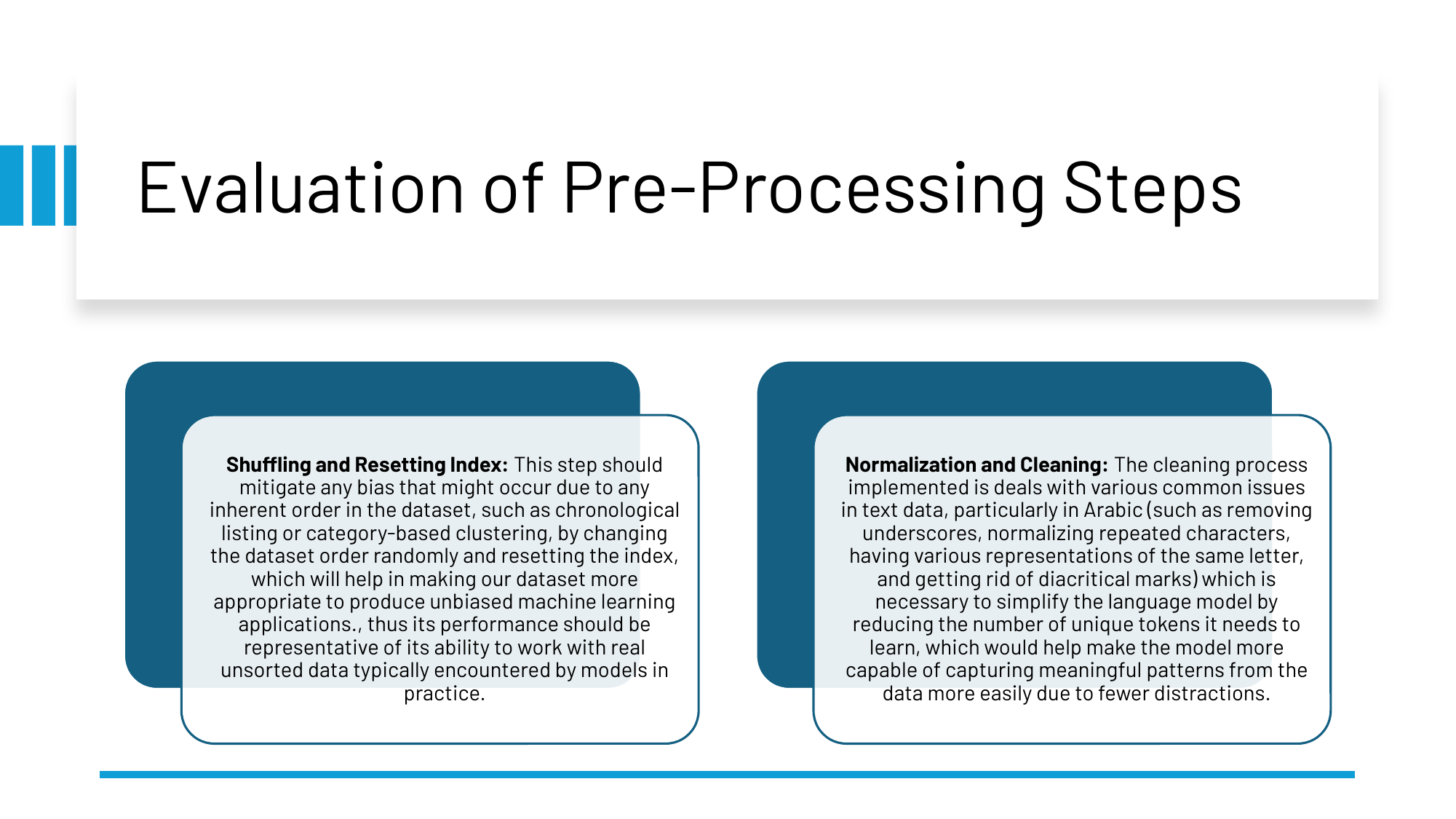

# Evaluation of Pre-Processing Steps

Shuffling and Resetting Index: This step should mitigate any bias that might occur due to any inherent order in the dataset, such as chronological listing or category-based clustering, by changing the dataset order randomly and resetting the index, which will help in making our dataset more appropriate to produce unbiased machine learning applications., thus its performance should be representative of its ability to work with real unsorted data typically encountered by models in practice.
Normalization and Cleaning: The cleaning process implemented is deals with various common issues in text data, particularly in Arabic (such as removing underscores, normalizing repeated characters, having various representations of the same letter, and getting rid of diacritical marks) which is necessary to simplify the language model by reducing the number of unique tokens it needs to learn, which would help make the model more capable of capturing meaningful patterns from the data more easily due to fewer distractions.